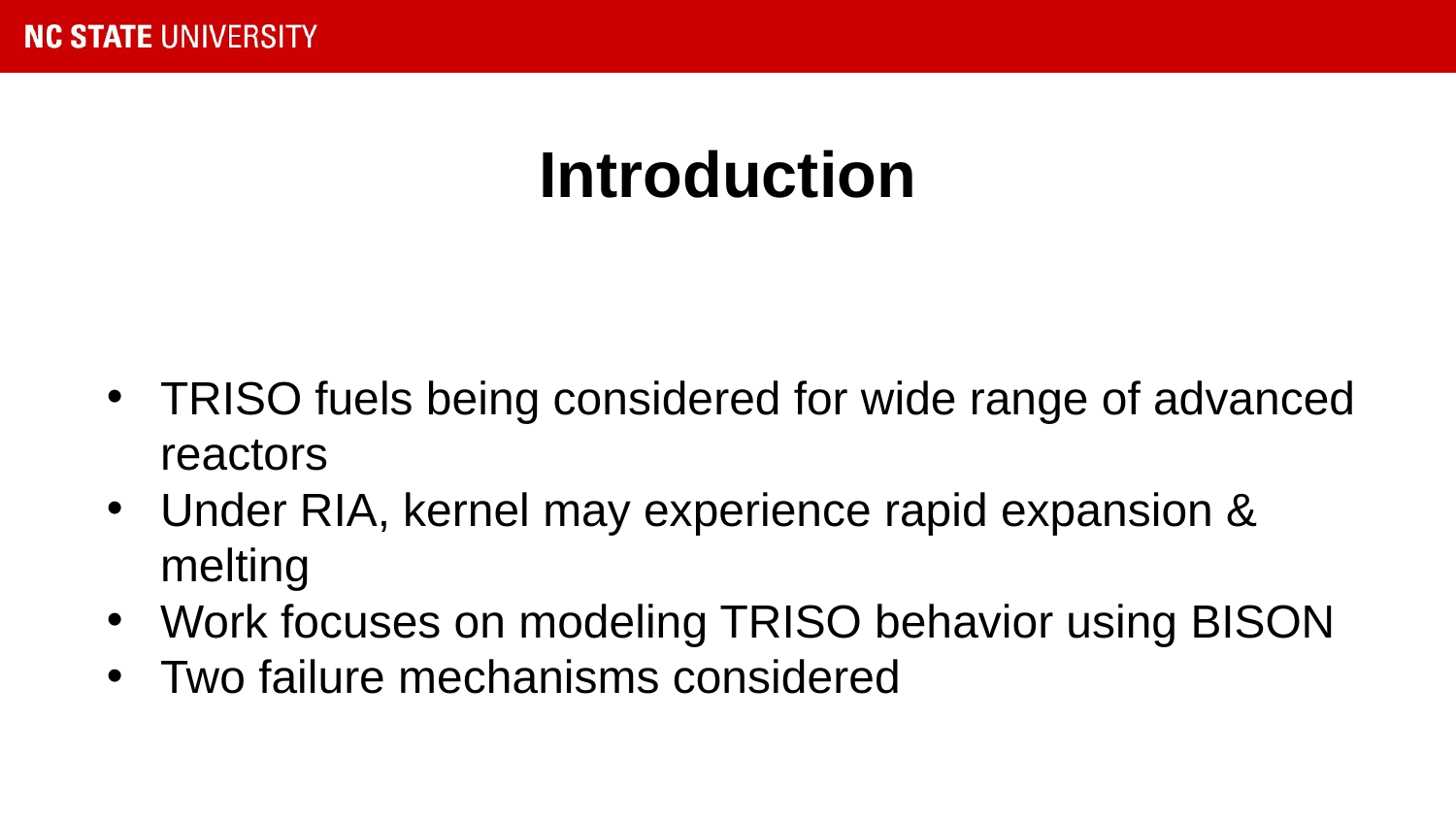

# Introduction
TRISO fuels being considered for wide range of advanced reactors
Under RIA, kernel may experience rapid expansion & melting
Work focuses on modeling TRISO behavior using BISON
Two failure mechanisms considered